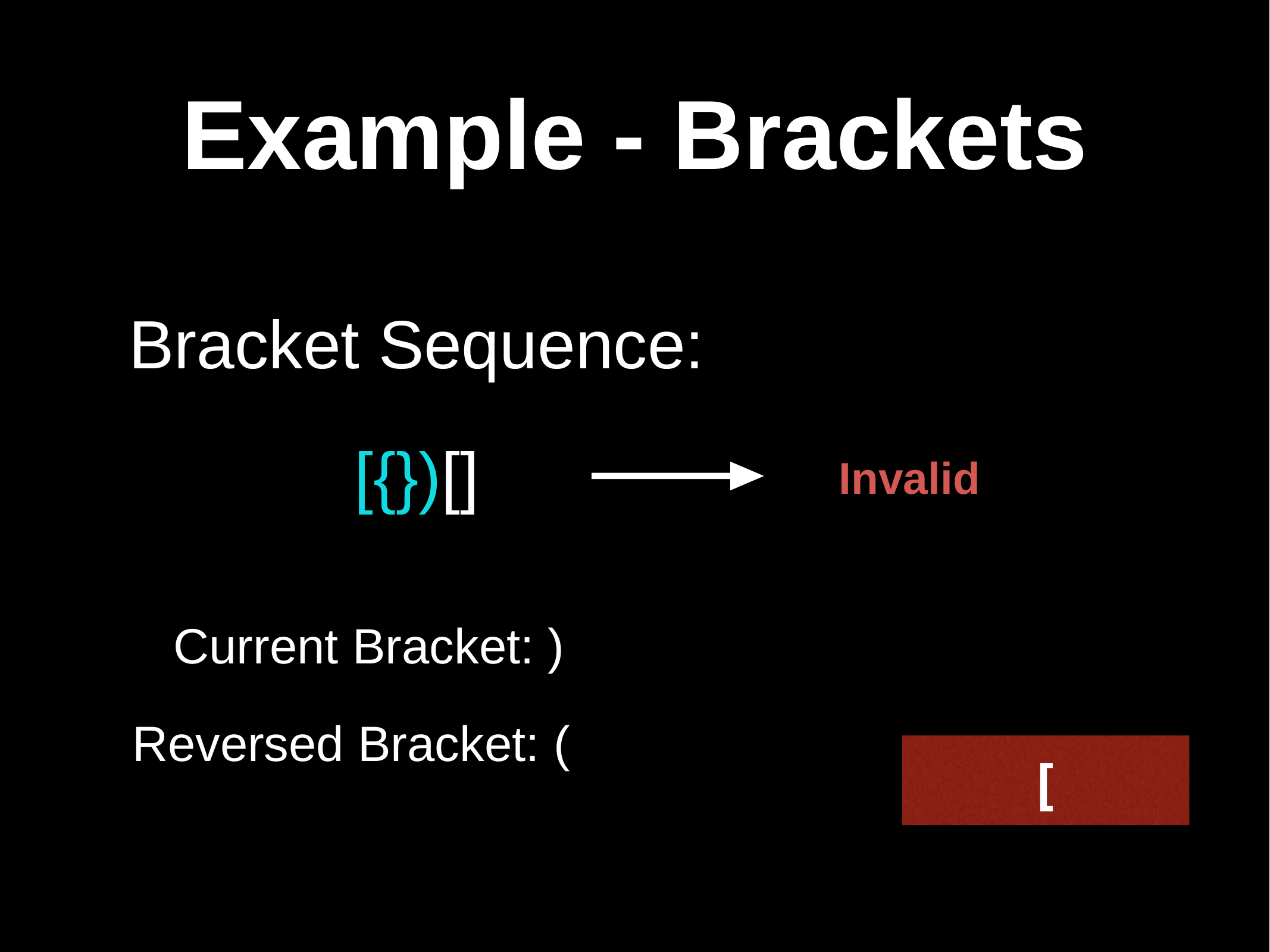

# Example - Brackets
Bracket Sequence:
[{})[]
Invalid

Current Bracket: )
Reversed Bracket: (
[